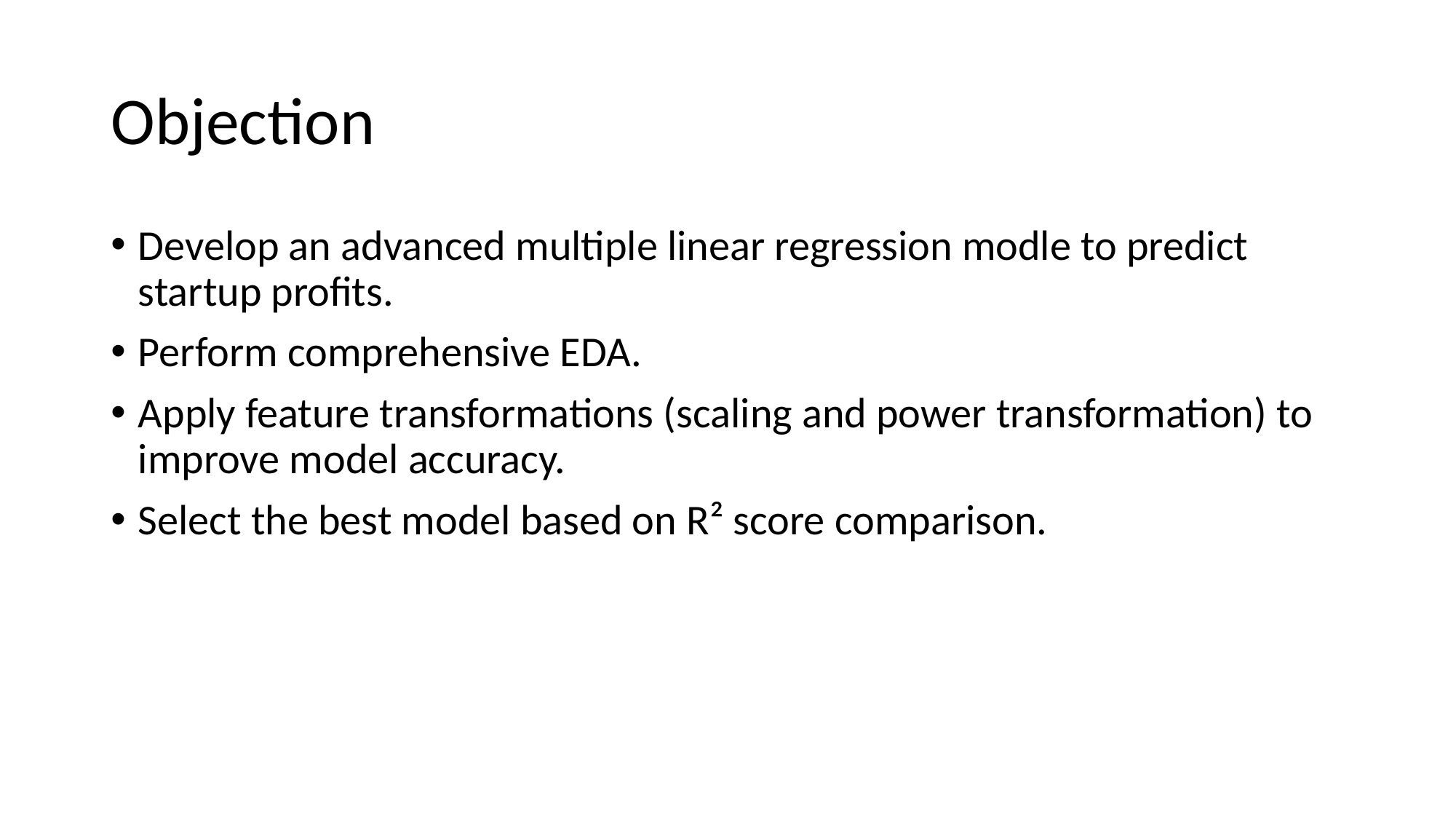

# Objection
Develop an advanced multiple linear regression modle to predict startup profits.
Perform comprehensive EDA.
Apply feature transformations (scaling and power transformation) to improve model accuracy.
Select the best model based on R² score comparison.